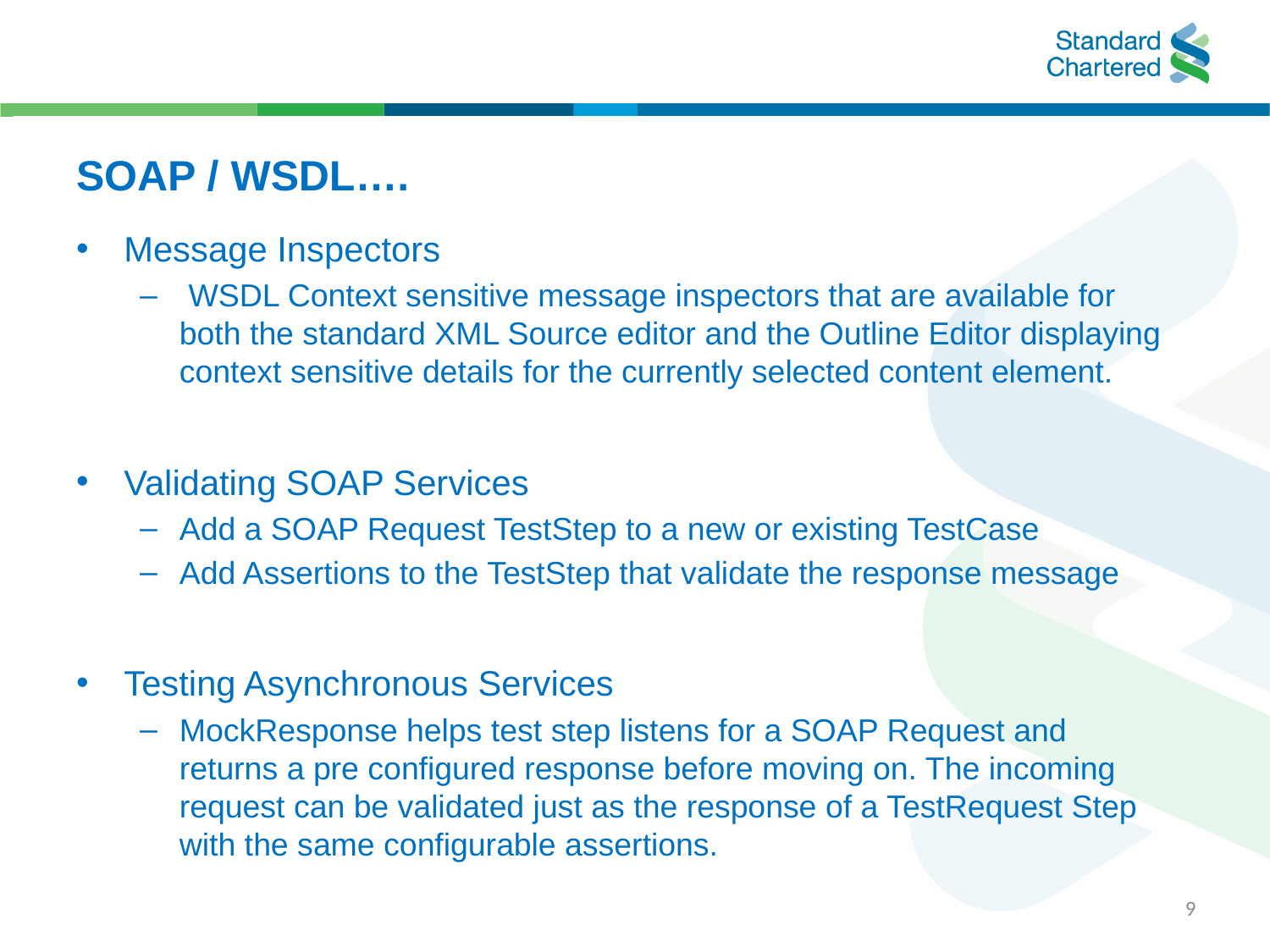

# SOAP / WSDL….
Message Inspectors
 WSDL Context sensitive message inspectors that are available for both the standard XML Source editor and the Outline Editor displaying context sensitive details for the currently selected content element.

Validating SOAP Services
Add a SOAP Request TestStep to a new or existing TestCase
Add Assertions to the TestStep that validate the response message

Testing Asynchronous Services
MockResponse helps test step listens for a SOAP Request and returns a pre configured response before moving on. The incoming request can be validated just as the response of a TestRequest Step with the same configurable assertions.